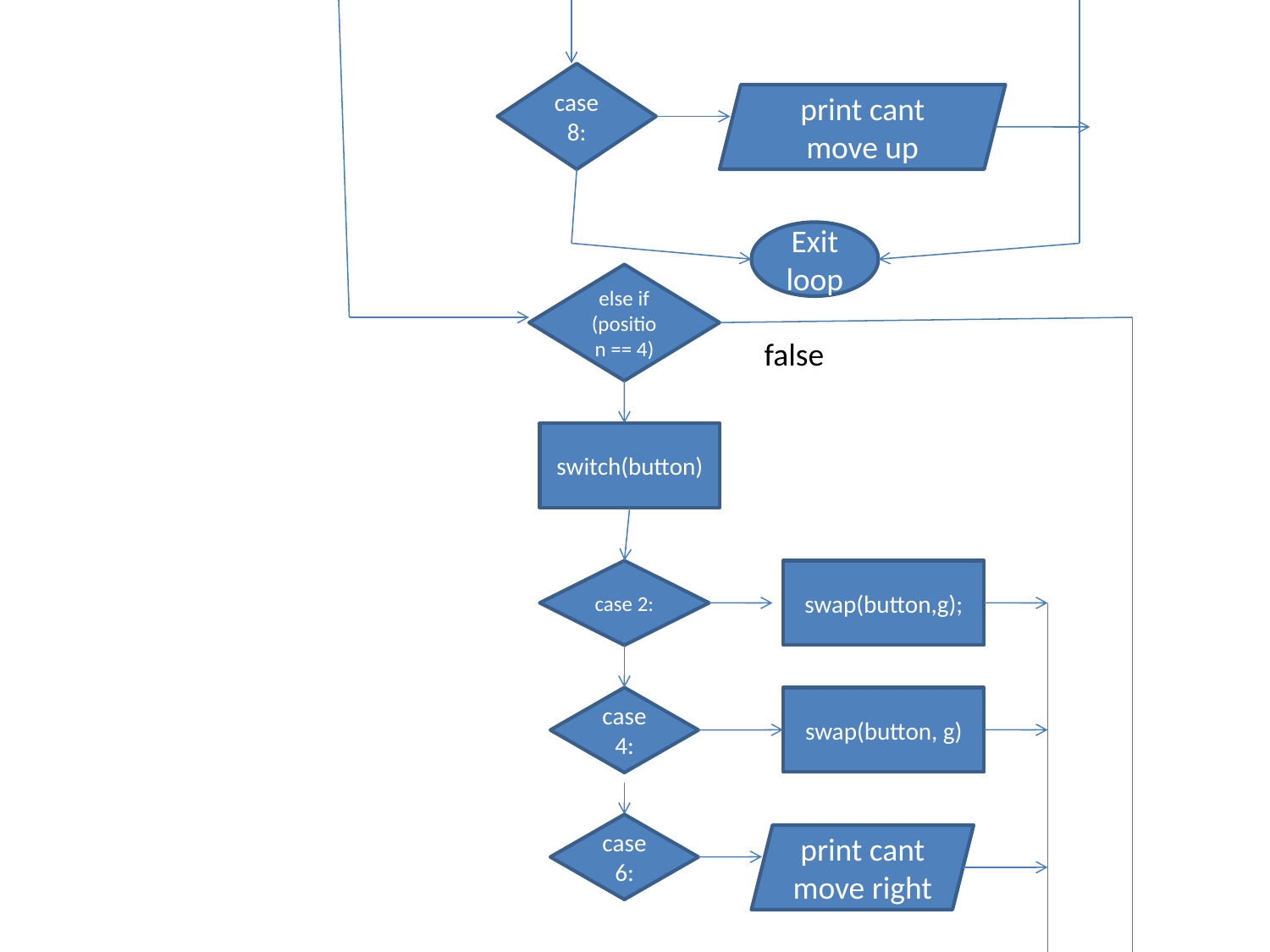

case 8:
print cant move up
Exit loop
else if (position == 4)
false
switch(button)
case 2:
swap(button,g);
case 4:
swap(button, g)
case 6:
print cant move right